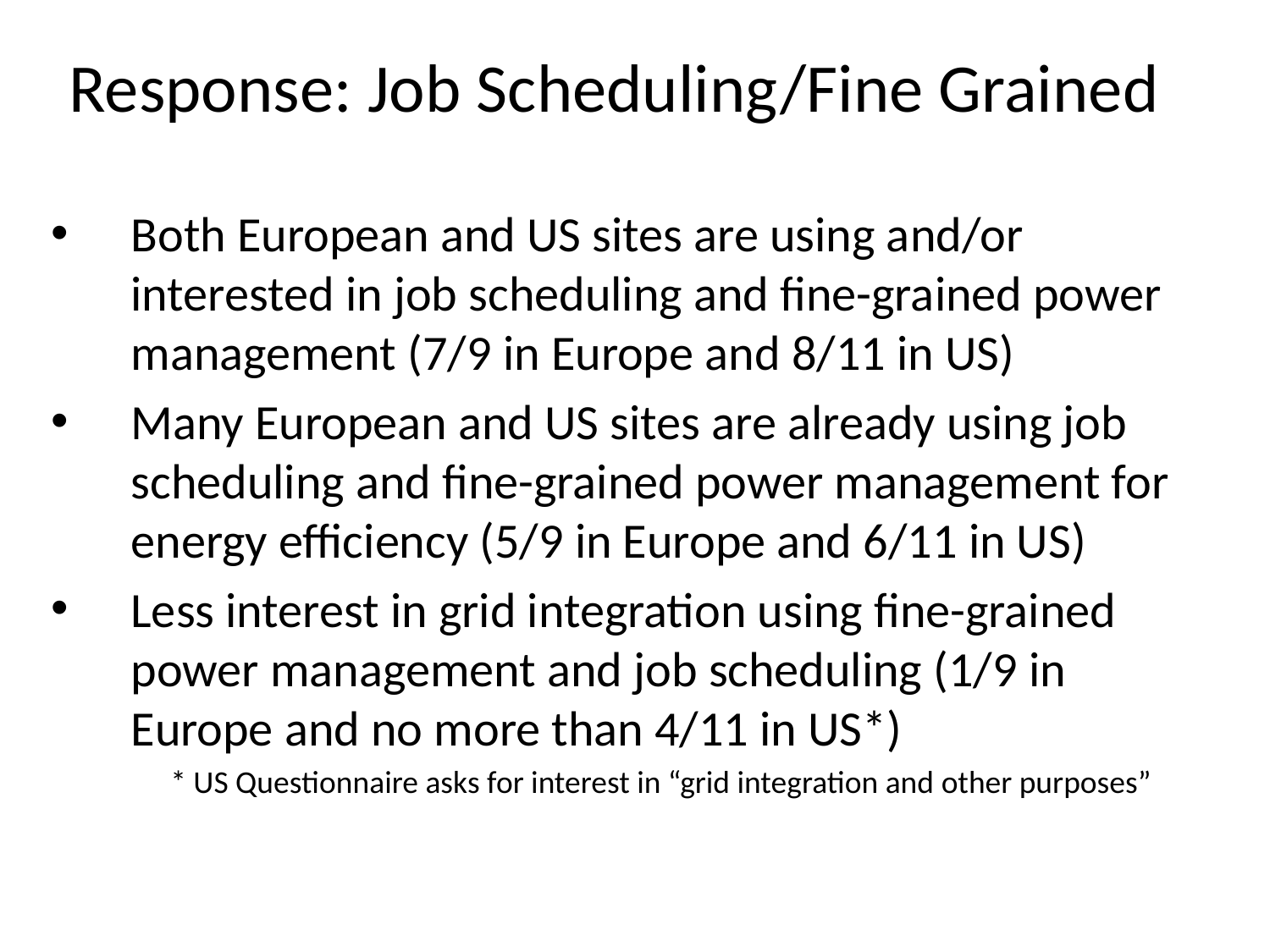

# Response: Job Scheduling/Fine Grained
Both European and US sites are using and/or interested in job scheduling and fine-grained power management (7/9 in Europe and 8/11 in US)
Many European and US sites are already using job scheduling and fine-grained power management for energy efficiency (5/9 in Europe and 6/11 in US)
Less interest in grid integration using fine-grained power management and job scheduling (1/9 in Europe and no more than 4/11 in US*)
* US Questionnaire asks for interest in “grid integration and other purposes”